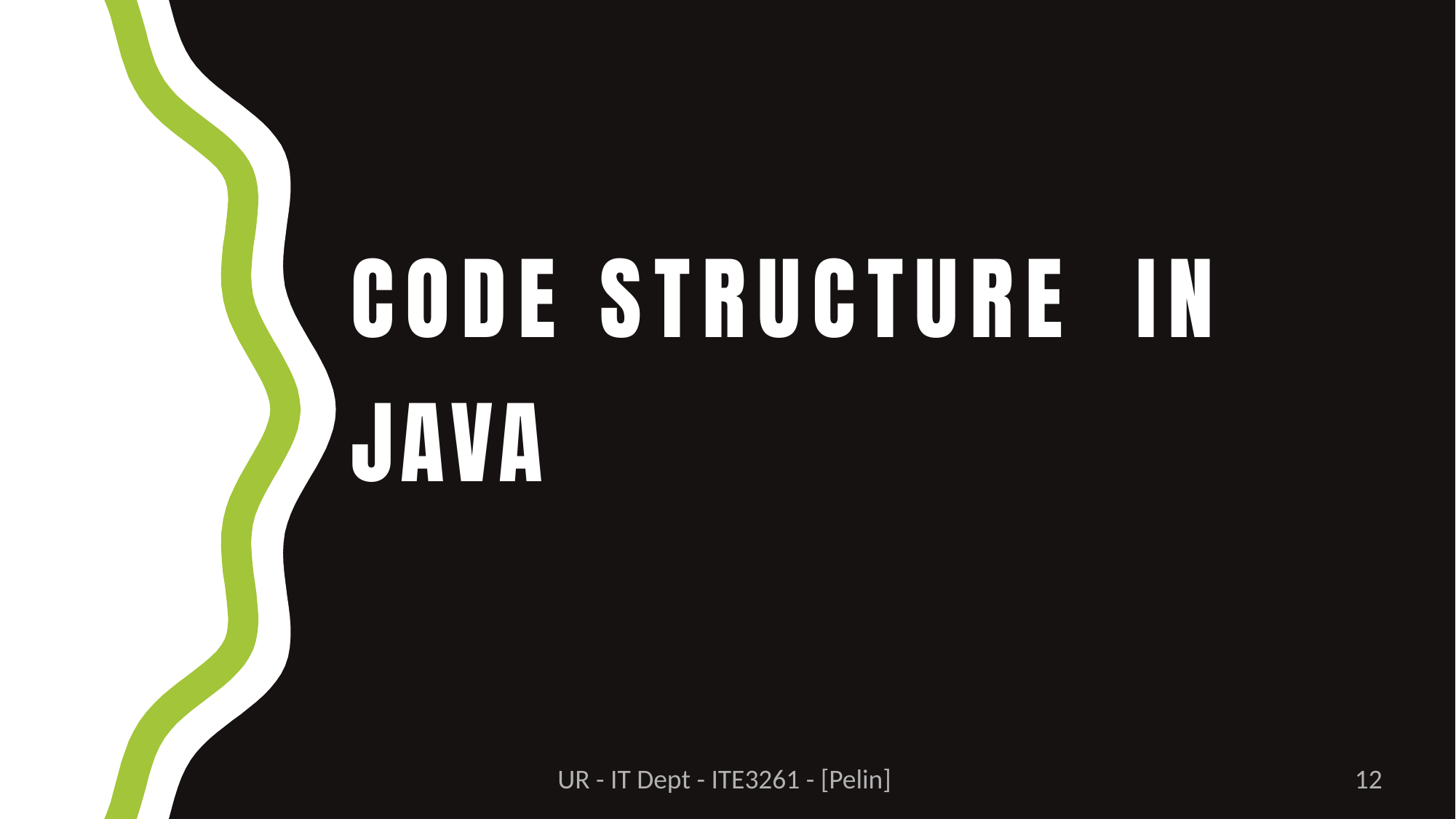

CODE STRUCTURE	 IN  JAVA
UR - IT Dept - ITE3261 - [Pelin]
12